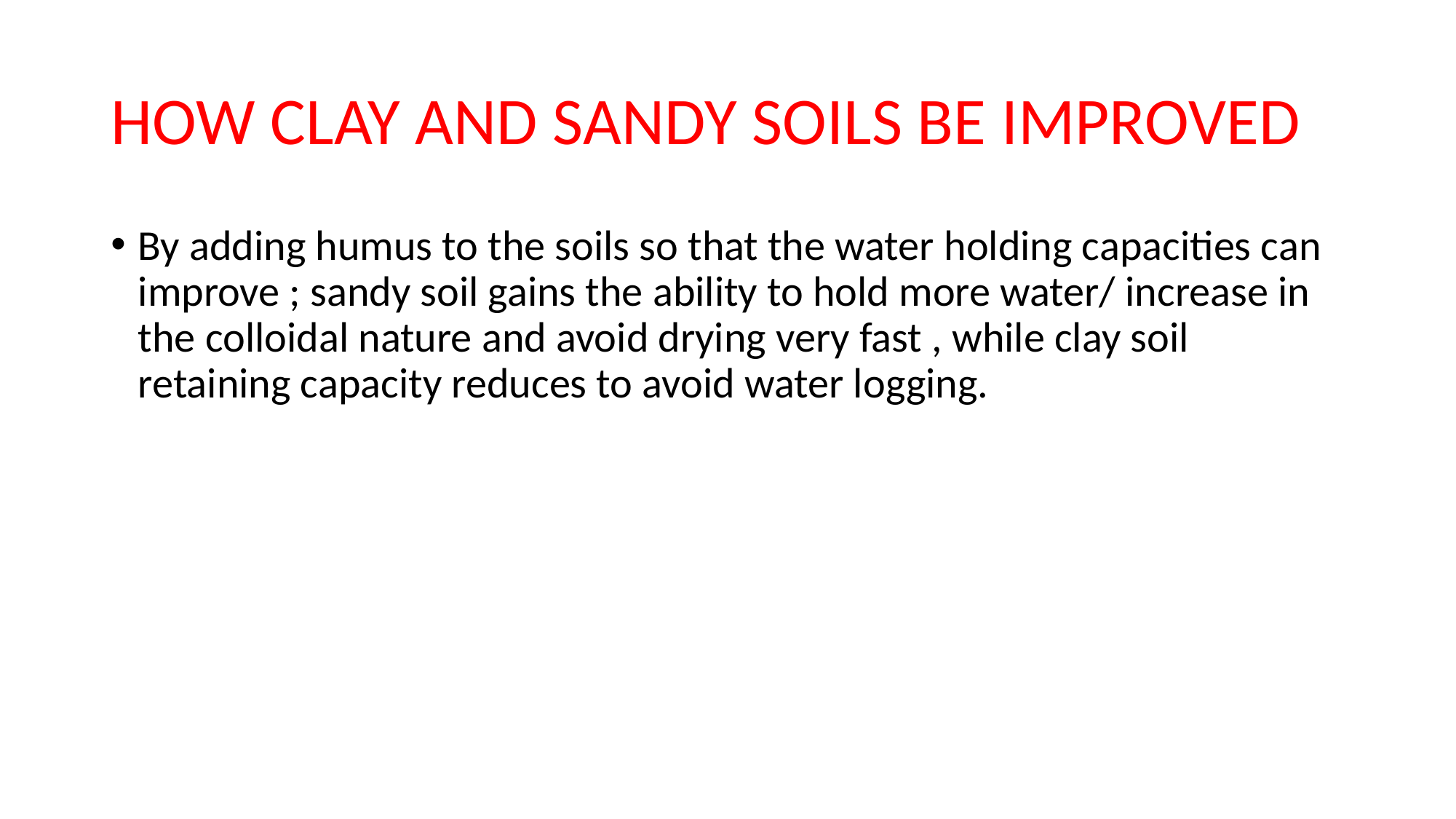

# HOW CLAY AND SANDY SOILS BE IMPROVED
By adding humus to the soils so that the water holding capacities can improve ; sandy soil gains the ability to hold more water/ increase in the colloidal nature and avoid drying very fast , while clay soil retaining capacity reduces to avoid water logging.